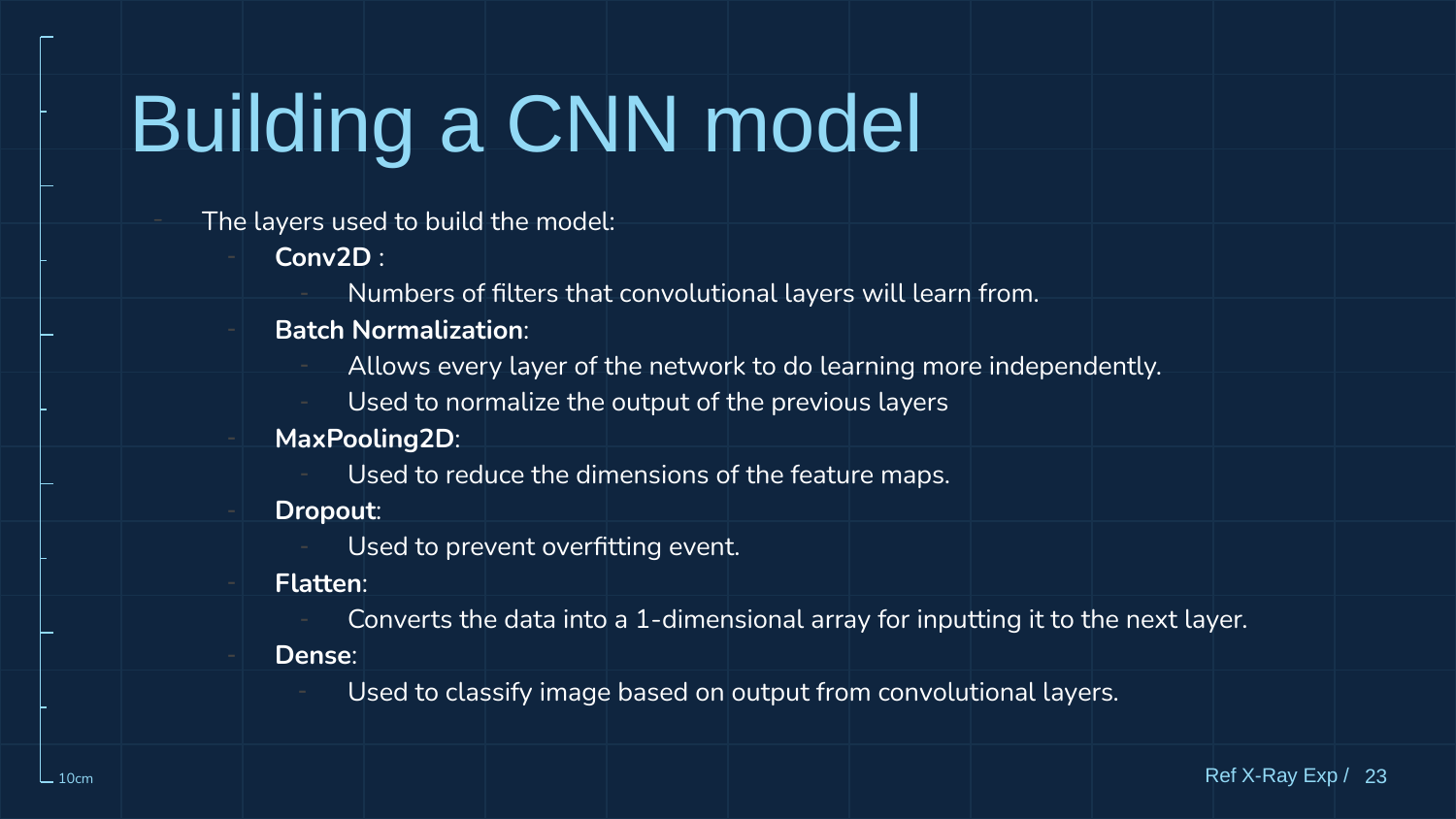

# Building a CNN model
The layers used to build the model:
Conv2D :
Numbers of filters that convolutional layers will learn from.
Batch Normalization:
Allows every layer of the network to do learning more independently.
Used to normalize the output of the previous layers
MaxPooling2D:
Used to reduce the dimensions of the feature maps.
Dropout:
Used to prevent overfitting event.
Flatten:
Converts the data into a 1-dimensional array for inputting it to the next layer.
Dense:
Used to classify image based on output from convolutional layers.

Ref X-Ray Exp /
23